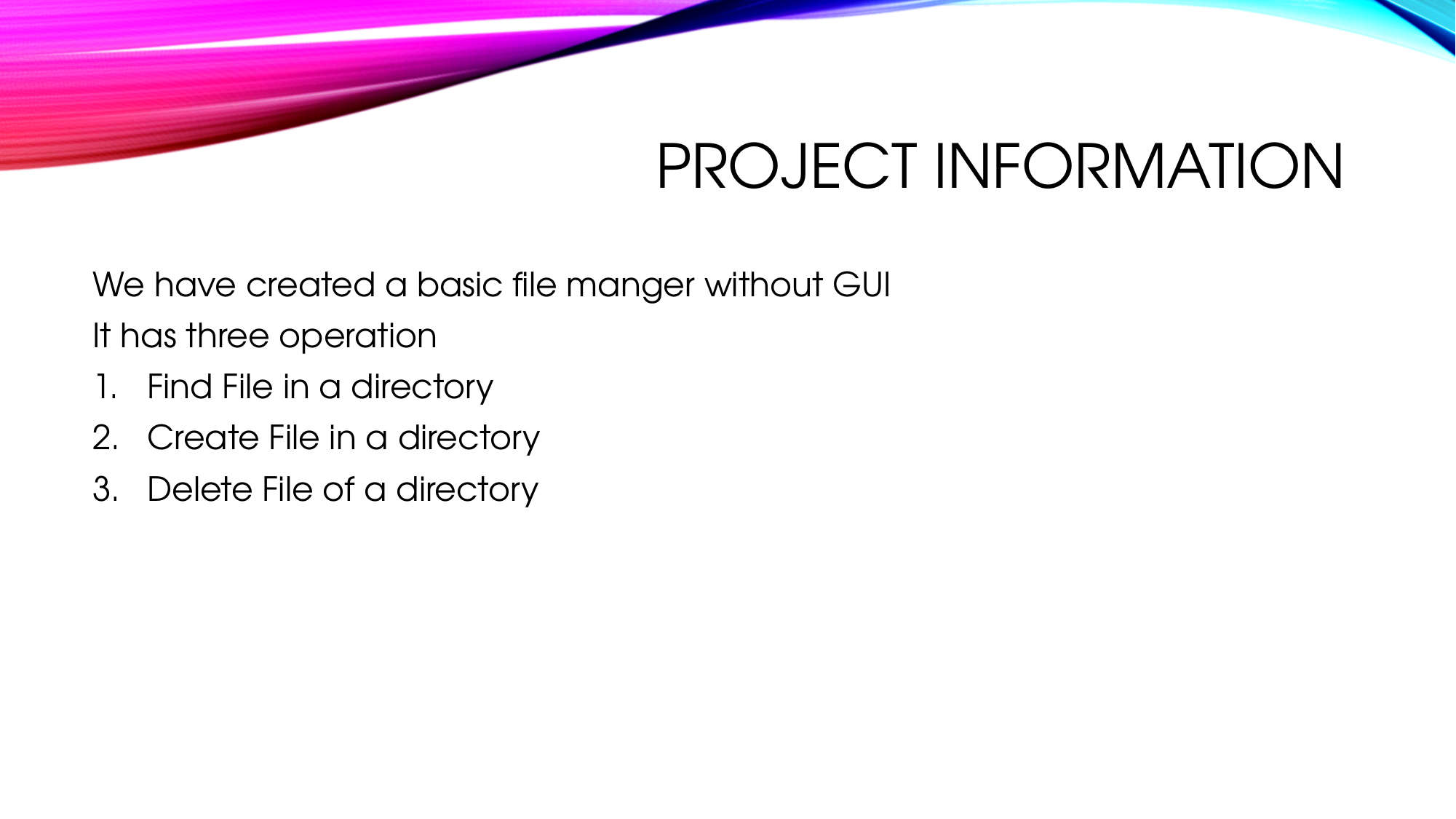

# Project information
We have created a basic file manger without GUI
It has three operation
Find File in a directory
Create File in a directory
Delete File of a directory